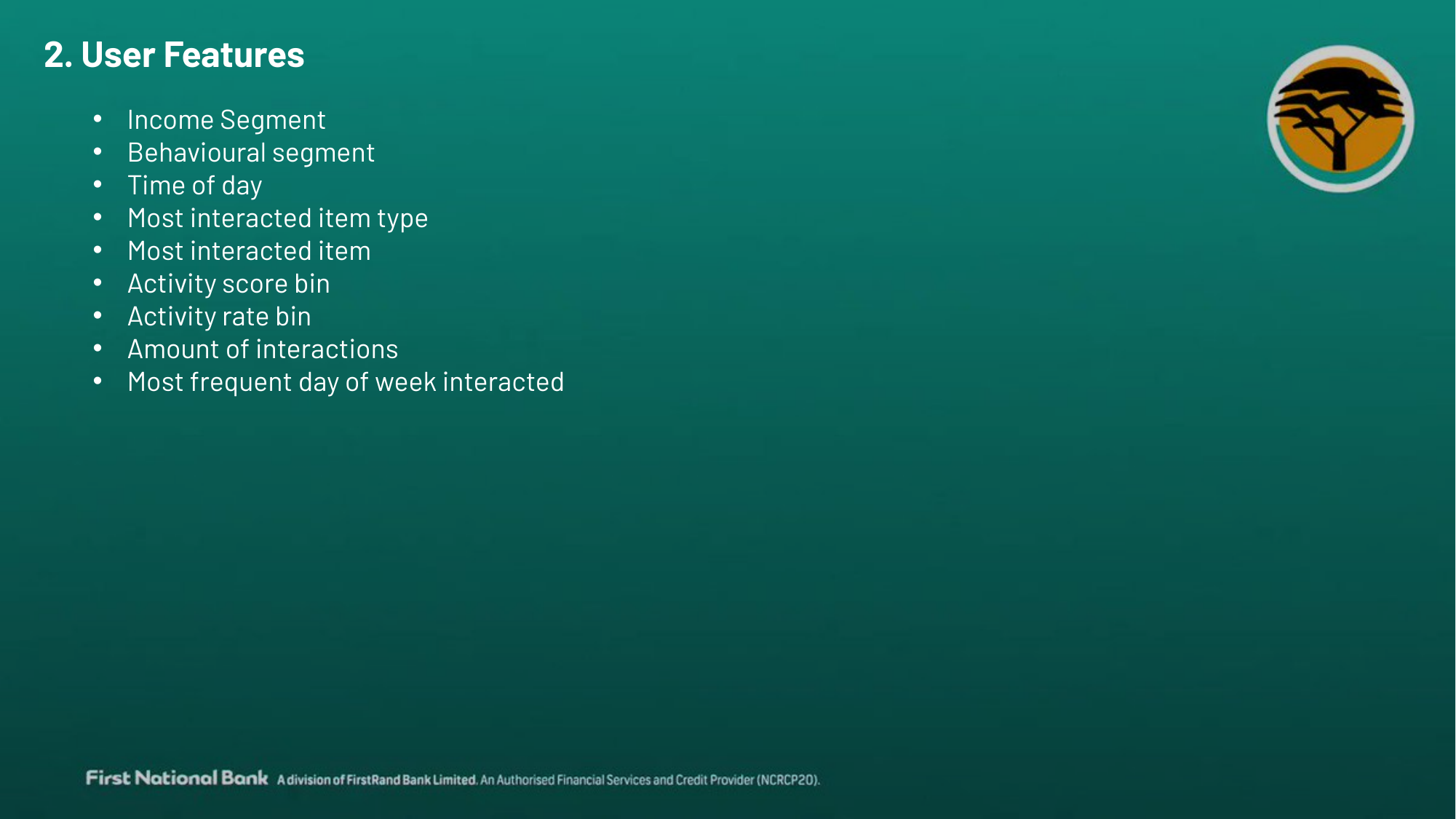

2. User Features
Income Segment
Behavioural segment
Time of day
Most interacted item type
Most interacted item
Activity score bin
Activity rate bin
Amount of interactions
Most frequent day of week interacted